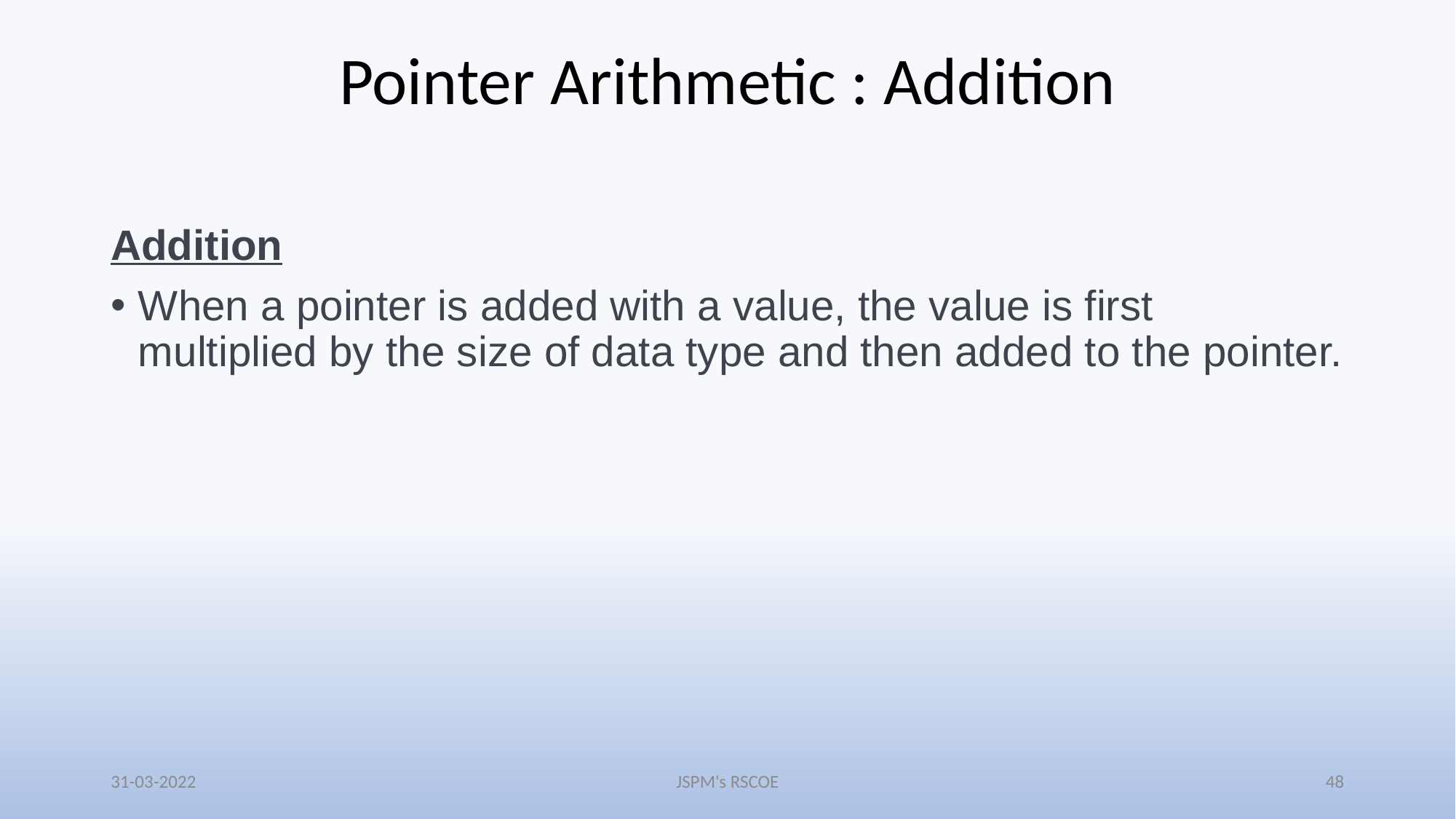

# Pointer Arithmetic : Addition
Addition
When a pointer is added with a value, the value is first multiplied by the size of data type and then added to the pointer.

31-03-2022
JSPM's RSCOE
48